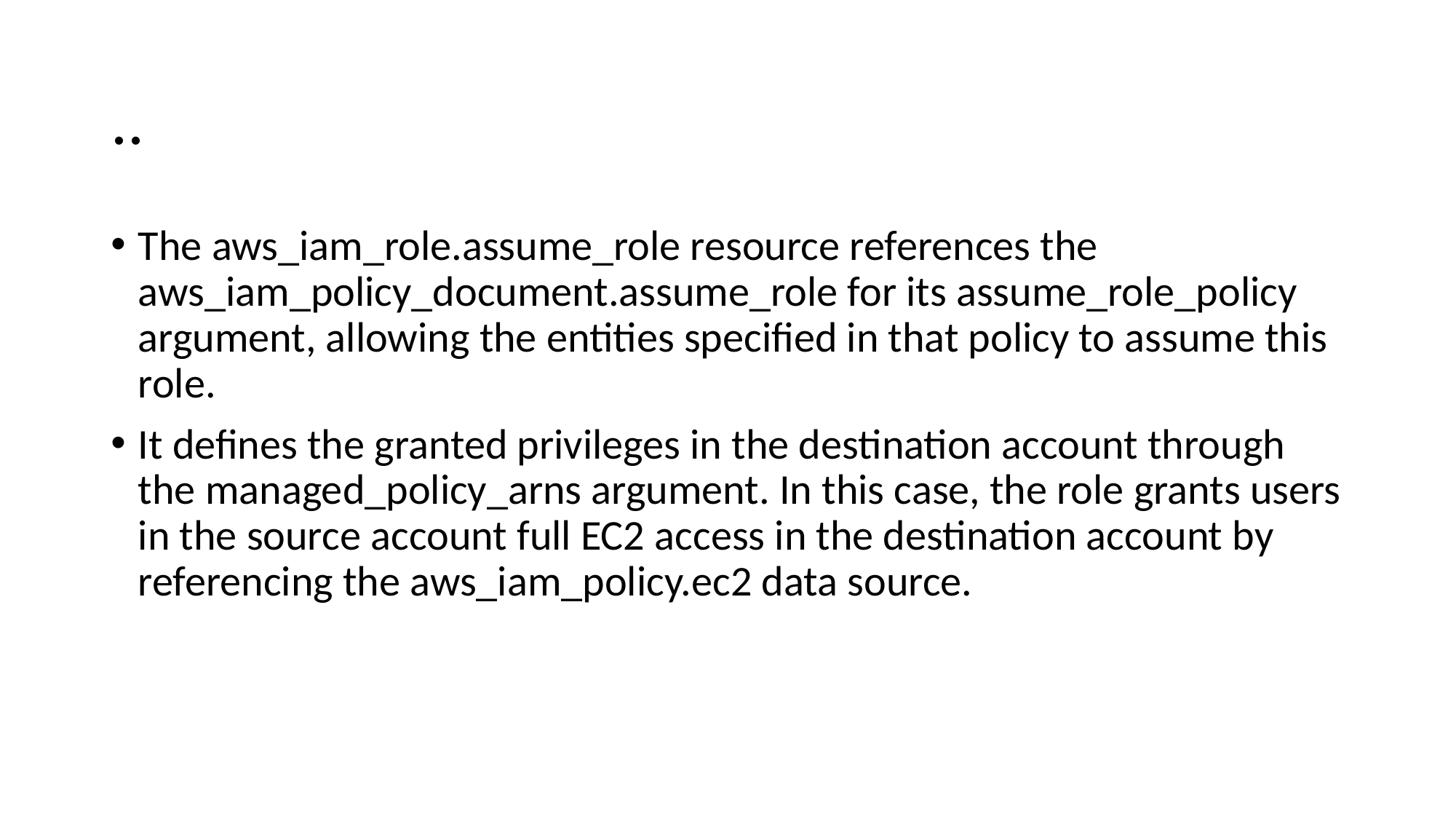

# ..
The aws_iam_role.assume_role resource references the aws_iam_policy_document.assume_role for its assume_role_policy argument, allowing the entities specified in that policy to assume this role.
It defines the granted privileges in the destination account through the managed_policy_arns argument. In this case, the role grants users in the source account full EC2 access in the destination account by referencing the aws_iam_policy.ec2 data source.